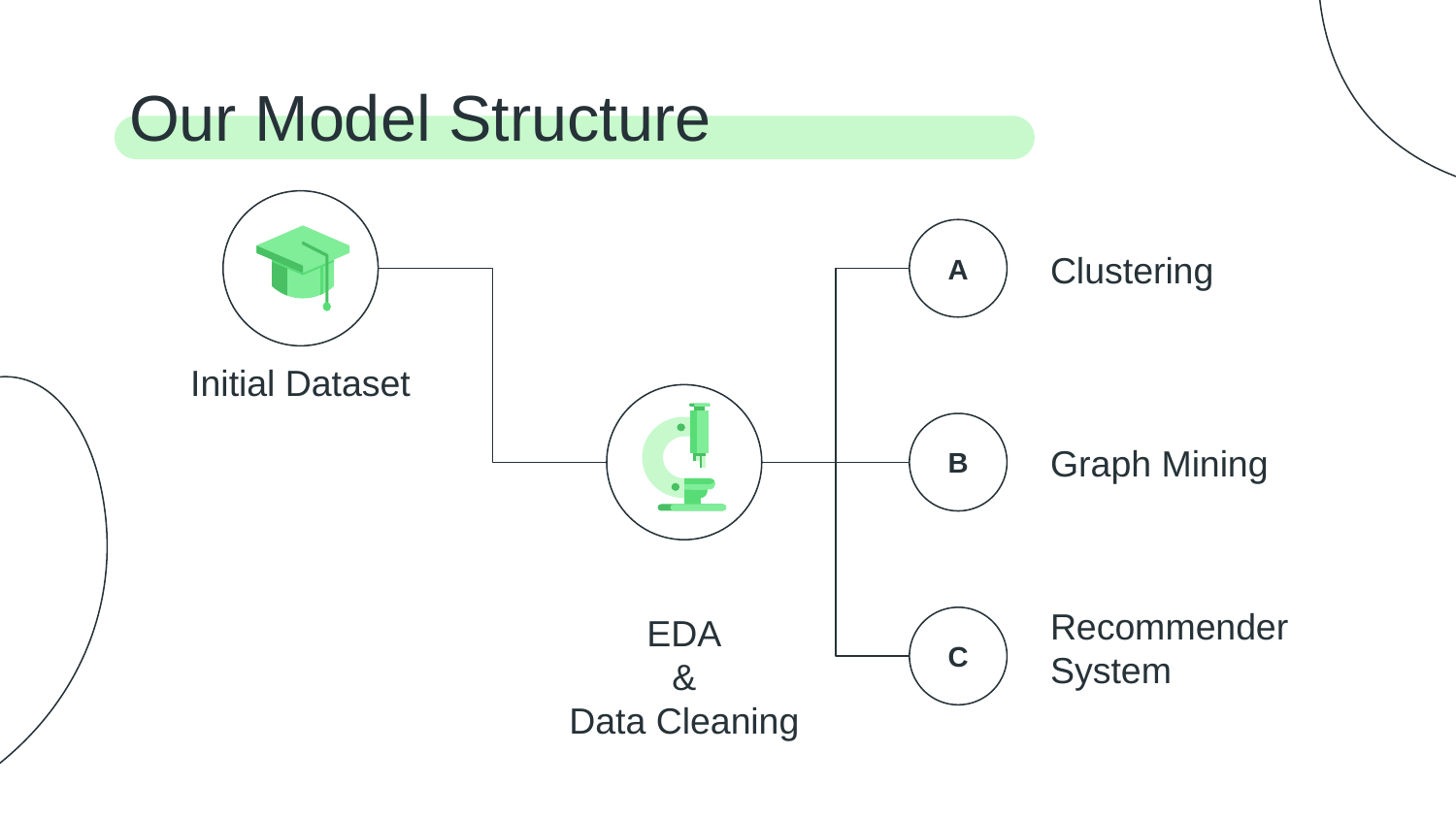

# Our Model Structure

Initial Dataset
A
Clustering

EDA
&
Data Cleaning

B
Graph Mining
C
Recommender System